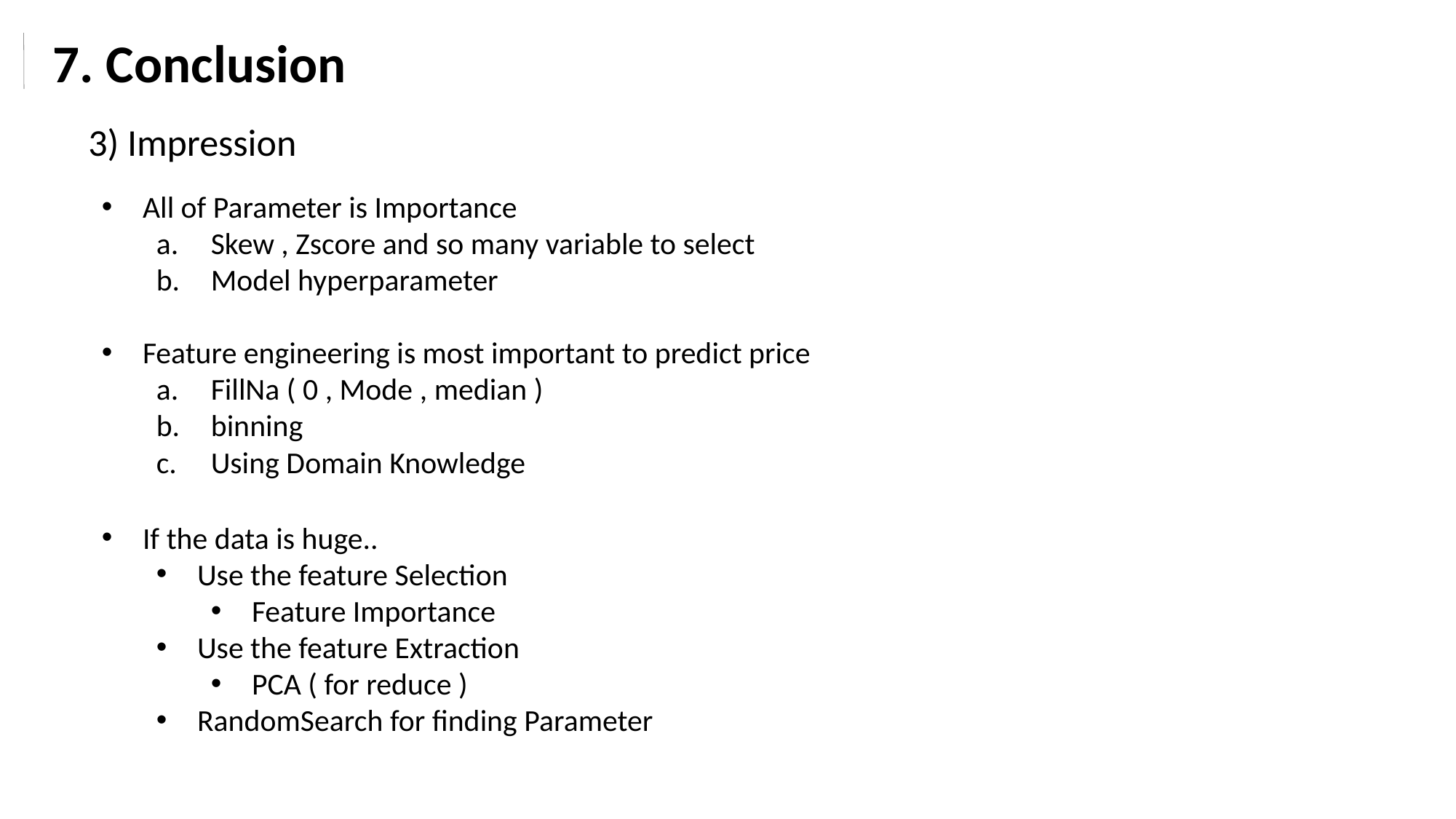

7. Conclusion
3) Impression
All of Parameter is Importance
Skew , Zscore and so many variable to select
Model hyperparameter

Feature engineering is most important to predict price
FillNa ( 0 , Mode , median )
binning
Using Domain Knowledge

If the data is huge..
Use the feature Selection
Feature Importance
Use the feature Extraction
PCA ( for reduce )
RandomSearch for finding Parameter